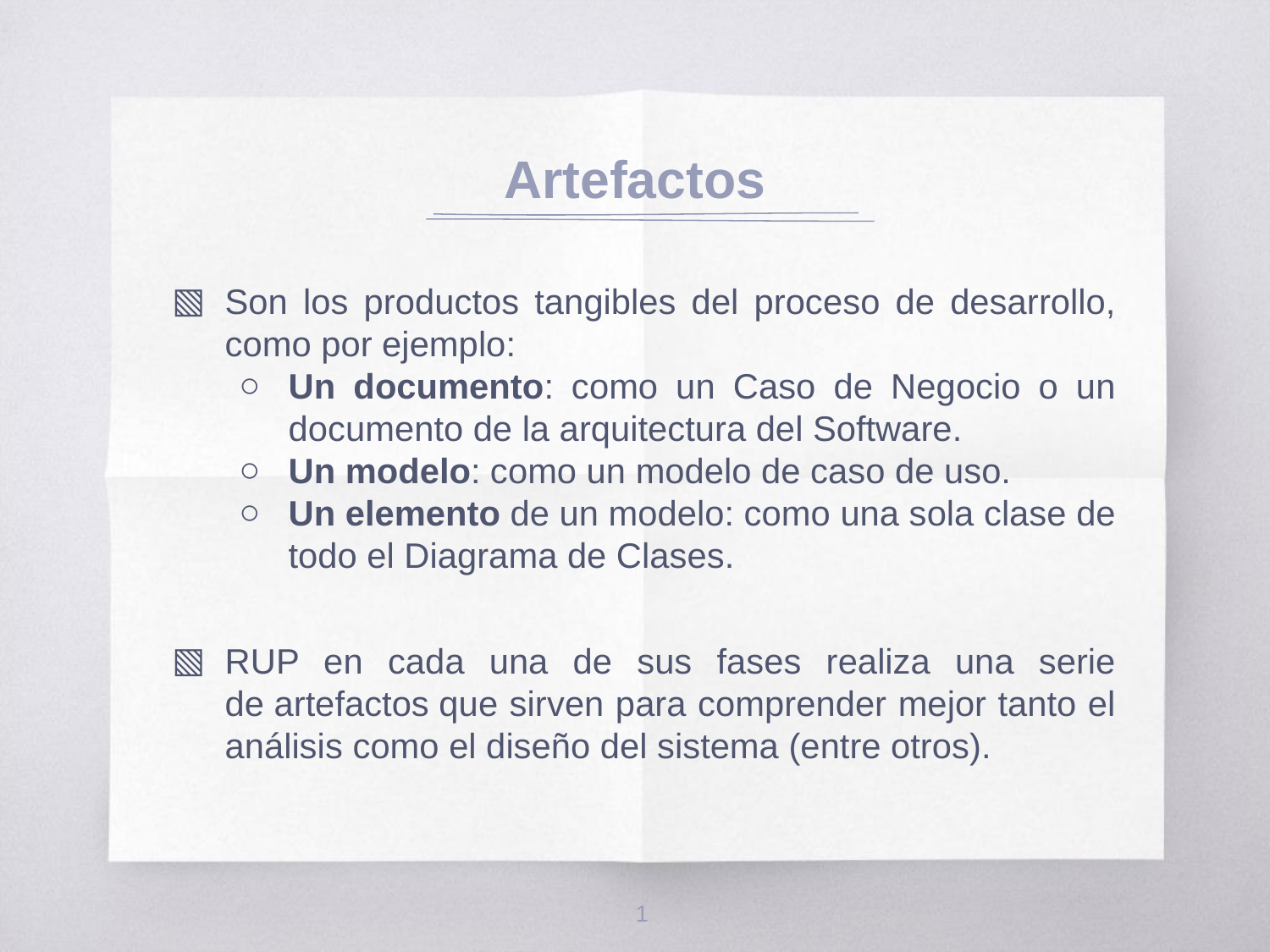

# Artefactos
Son los productos tangibles del proceso de desarrollo, como por ejemplo:
Un documento: como un Caso de Negocio o un documento de la arquitectura del Software.
Un modelo: como un modelo de caso de uso.
Un elemento de un modelo: como una sola clase de todo el Diagrama de Clases.

RUP en cada una de sus fases realiza una serie de artefactos que sirven para comprender mejor tanto el análisis como el diseño del sistema (entre otros).
1